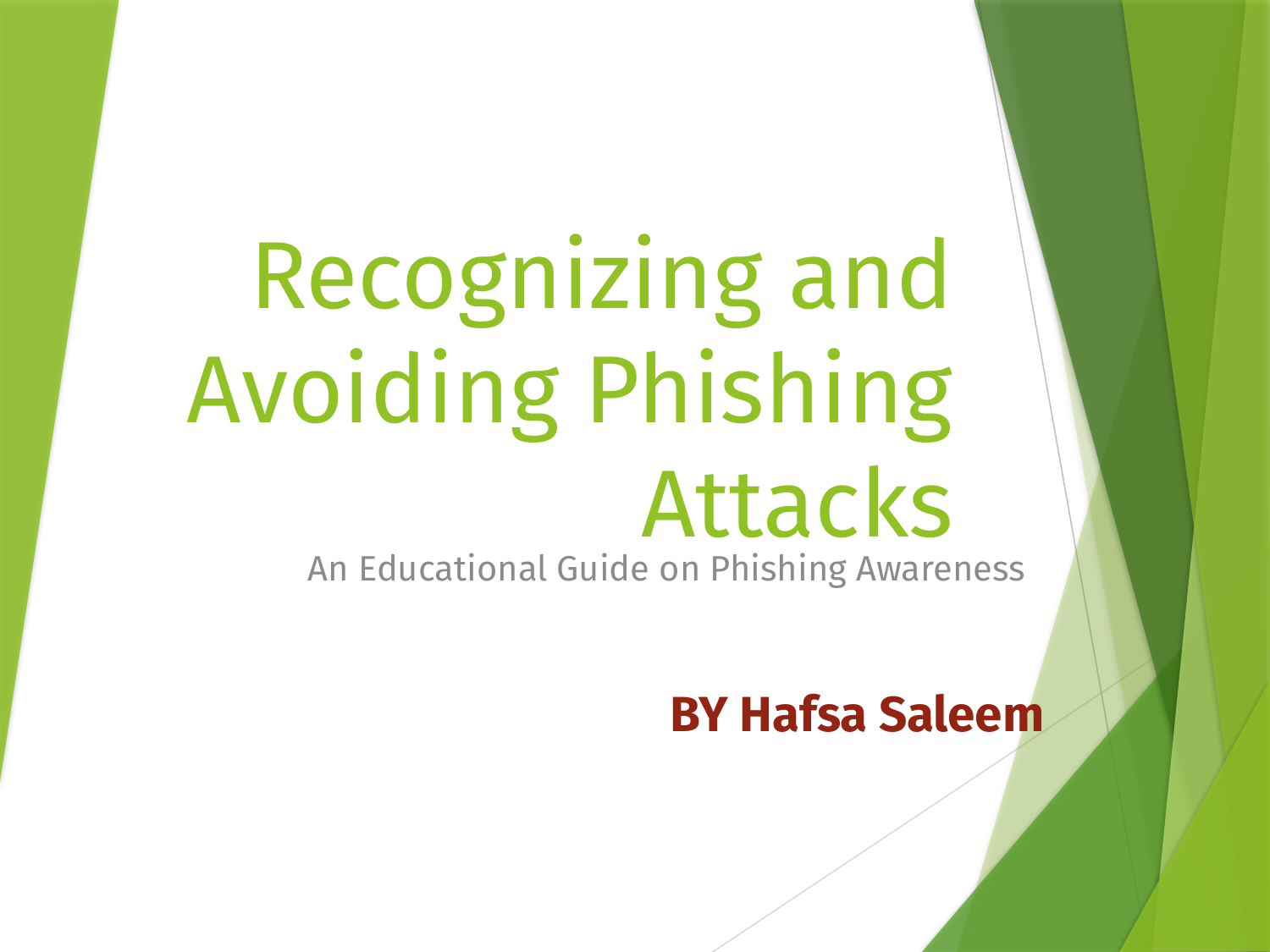

# Recognizing and Avoiding Phishing Attacks
An Educational Guide on Phishing Awareness

BY Hafsa Saleem